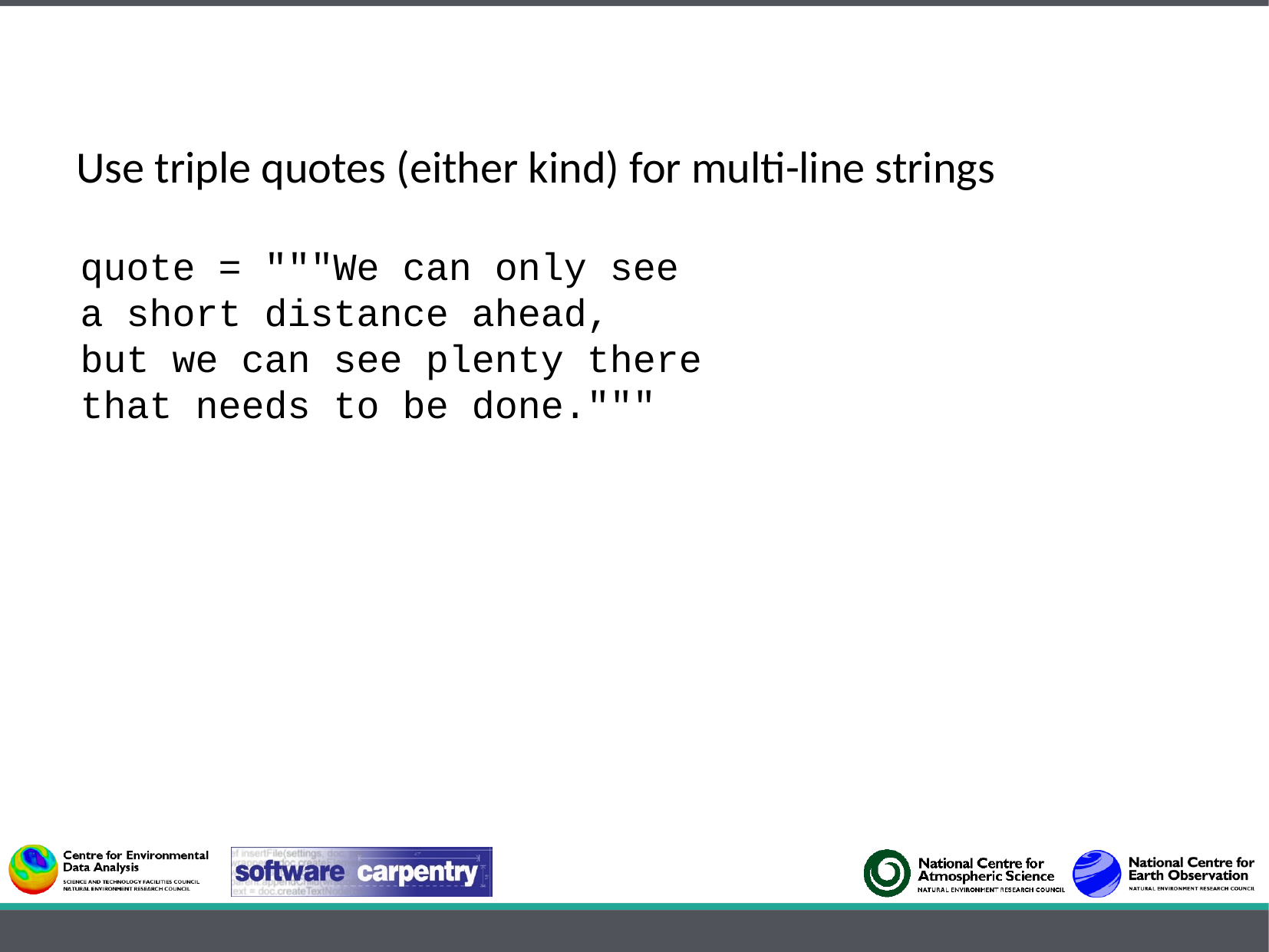

Use triple quotes (either kind) for multi-line strings
quote = """We can only see
a short distance ahead,
but we can see plenty there
that needs to be done."""